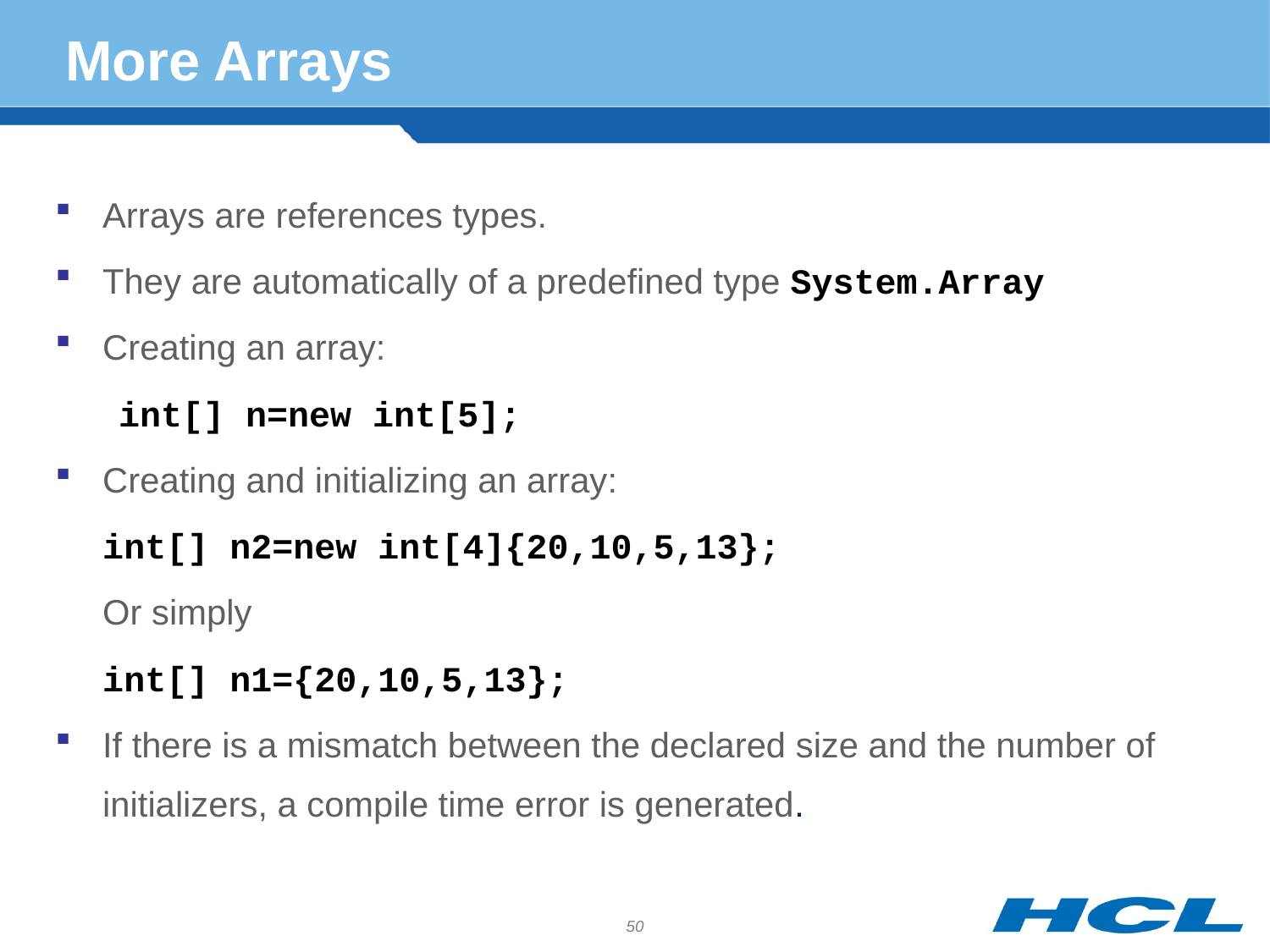

# More Arrays
Arrays are references types.
They are automatically of a predefined type System.Array
Creating an array:
int[] n=new int[5];
Creating and initializing an array:
	int[] n2=new int[4]{20,10,5,13};
	Or simply
	int[] n1={20,10,5,13};
If there is a mismatch between the declared size and the number of initializers, a compile time error is generated.

50